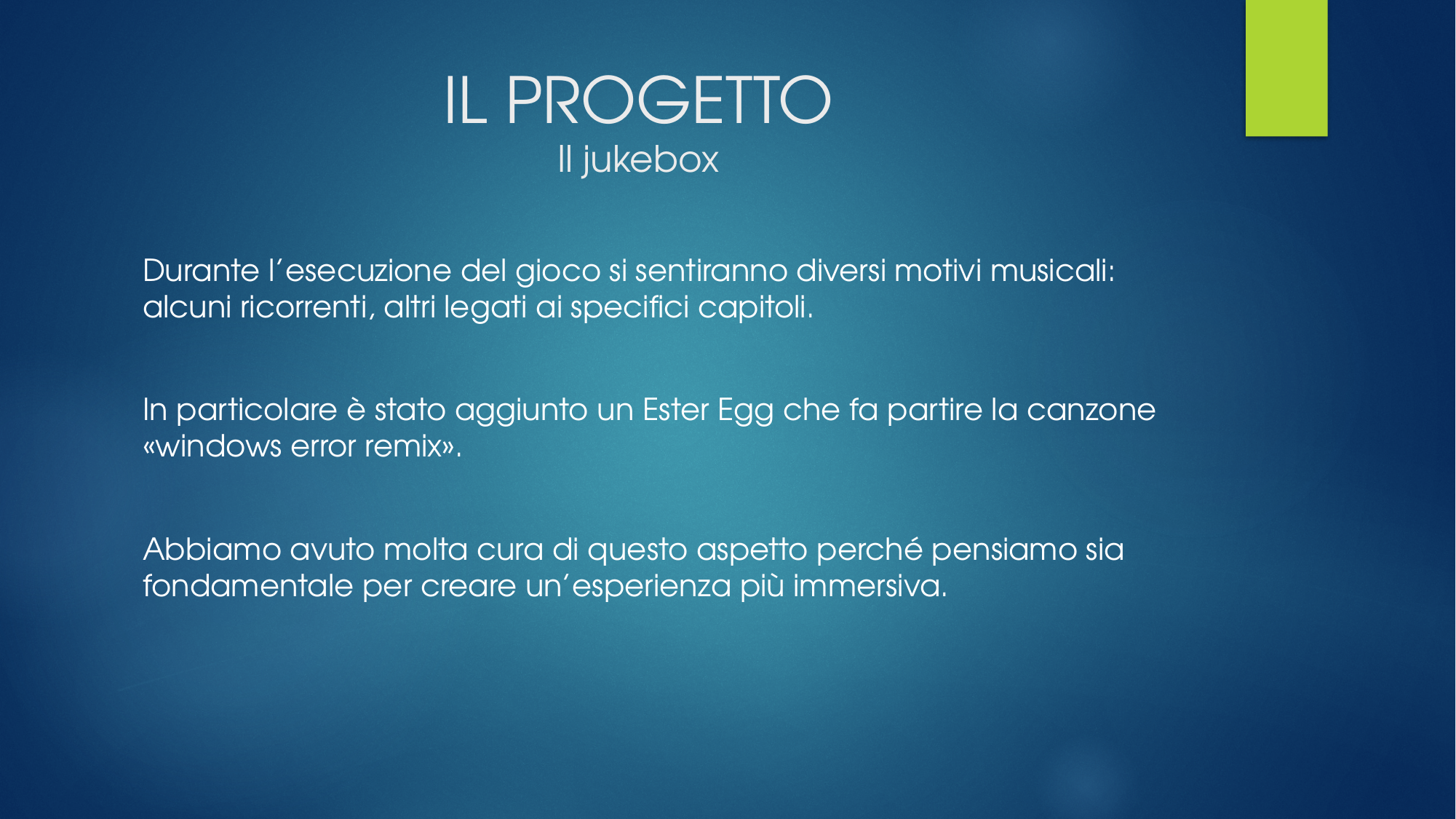

# IL PROGETTO Il jukebox
Durante l’esecuzione del gioco si sentiranno diversi motivi musicali: alcuni ricorrenti, altri legati ai specifici capitoli.

In particolare è stato aggiunto un Ester Egg che fa partire la canzone «windows error remix».

Abbiamo avuto molta cura di questo aspetto perché pensiamo sia fondamentale per creare un’esperienza più immersiva.